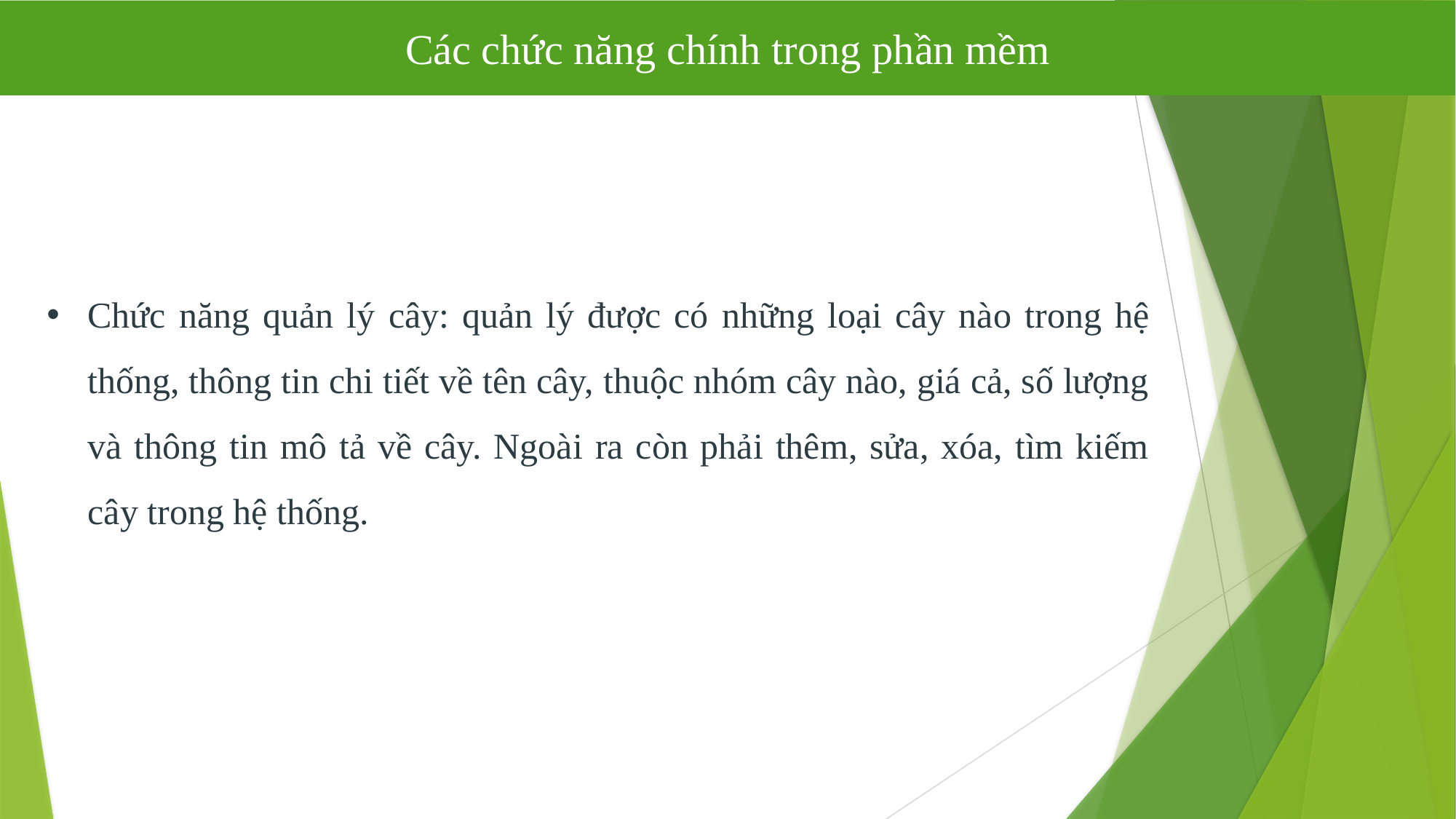

Các chức năng chính trong phần mềm
Chức năng quản lý cây: quản lý được có những loại cây nào trong hệ thống, thông tin chi tiết về tên cây, thuộc nhóm cây nào, giá cả, số lượng và thông tin mô tả về cây. Ngoài ra còn phải thêm, sửa, xóa, tìm kiếm cây trong hệ thống.